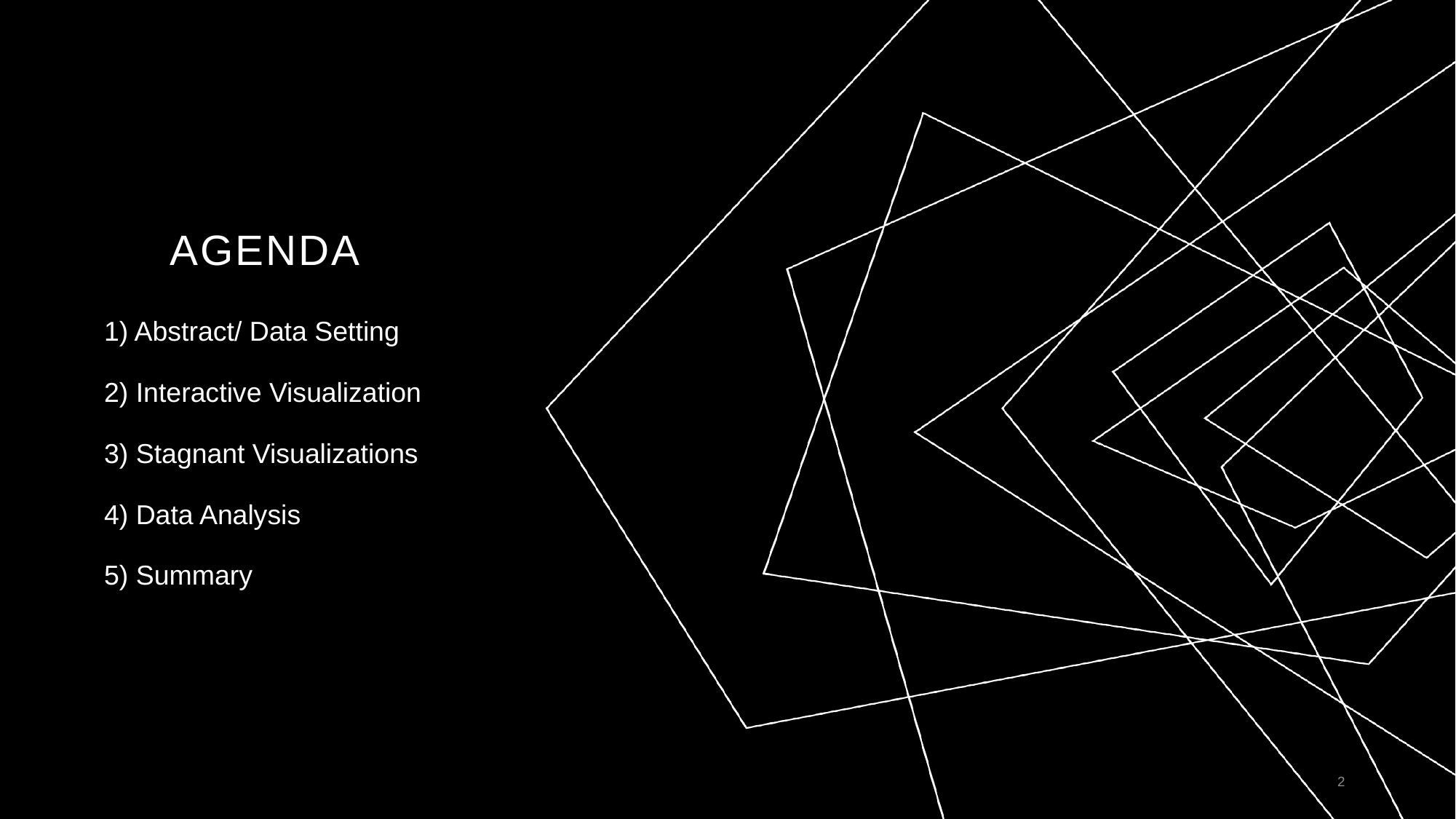

# AGENDA
1) Abstract/ Data Setting
2) Interactive Visualization
3) Stagnant Visualizations
4) Data Analysis
5) Summary
2